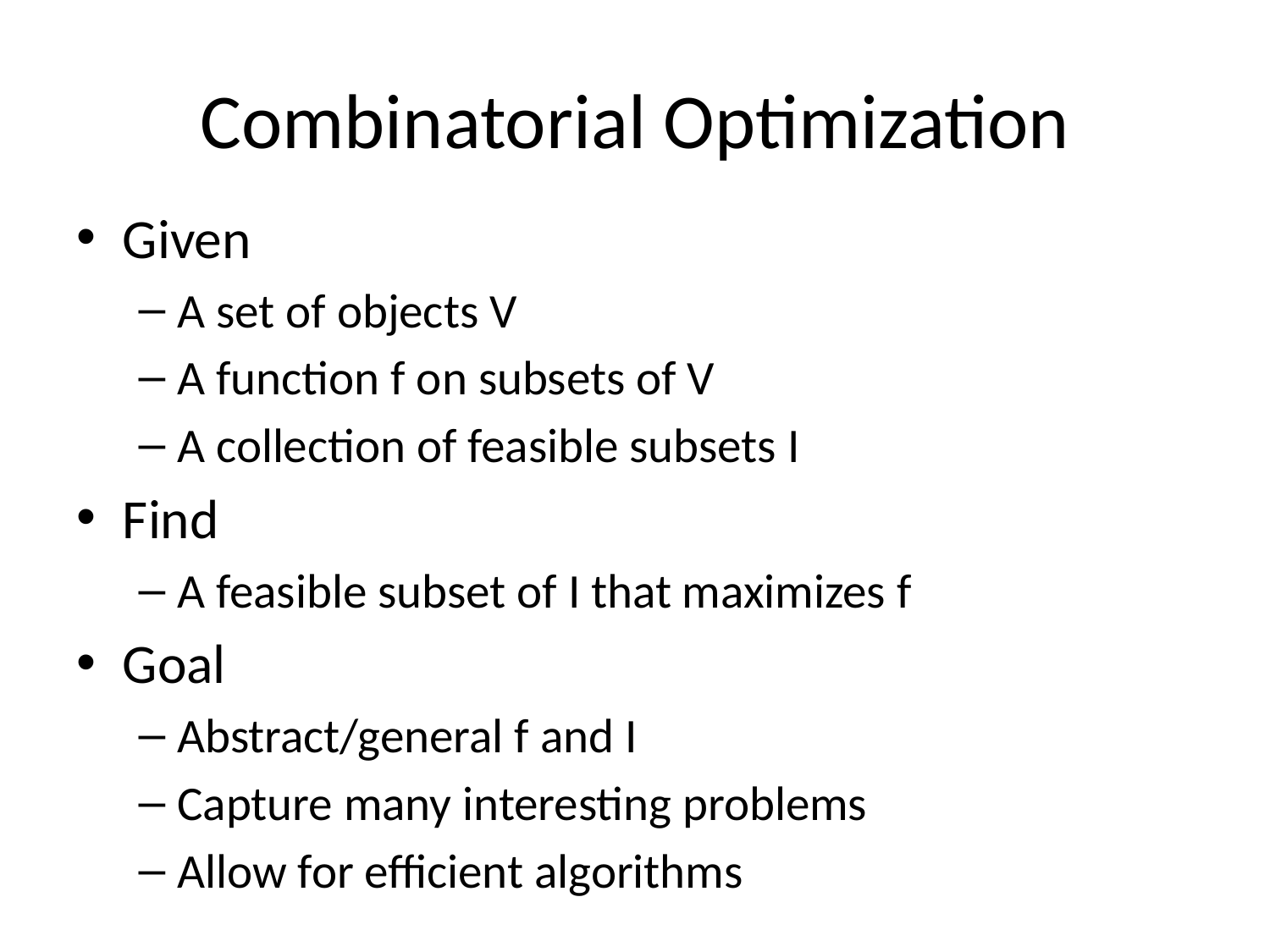

# Combinatorial Optimization
Given
A set of objects V
A function f on subsets of V
A collection of feasible subsets I
Find
A feasible subset of I that maximizes f
Goal
Abstract/general f and I
Capture many interesting problems
Allow for efficient algorithms